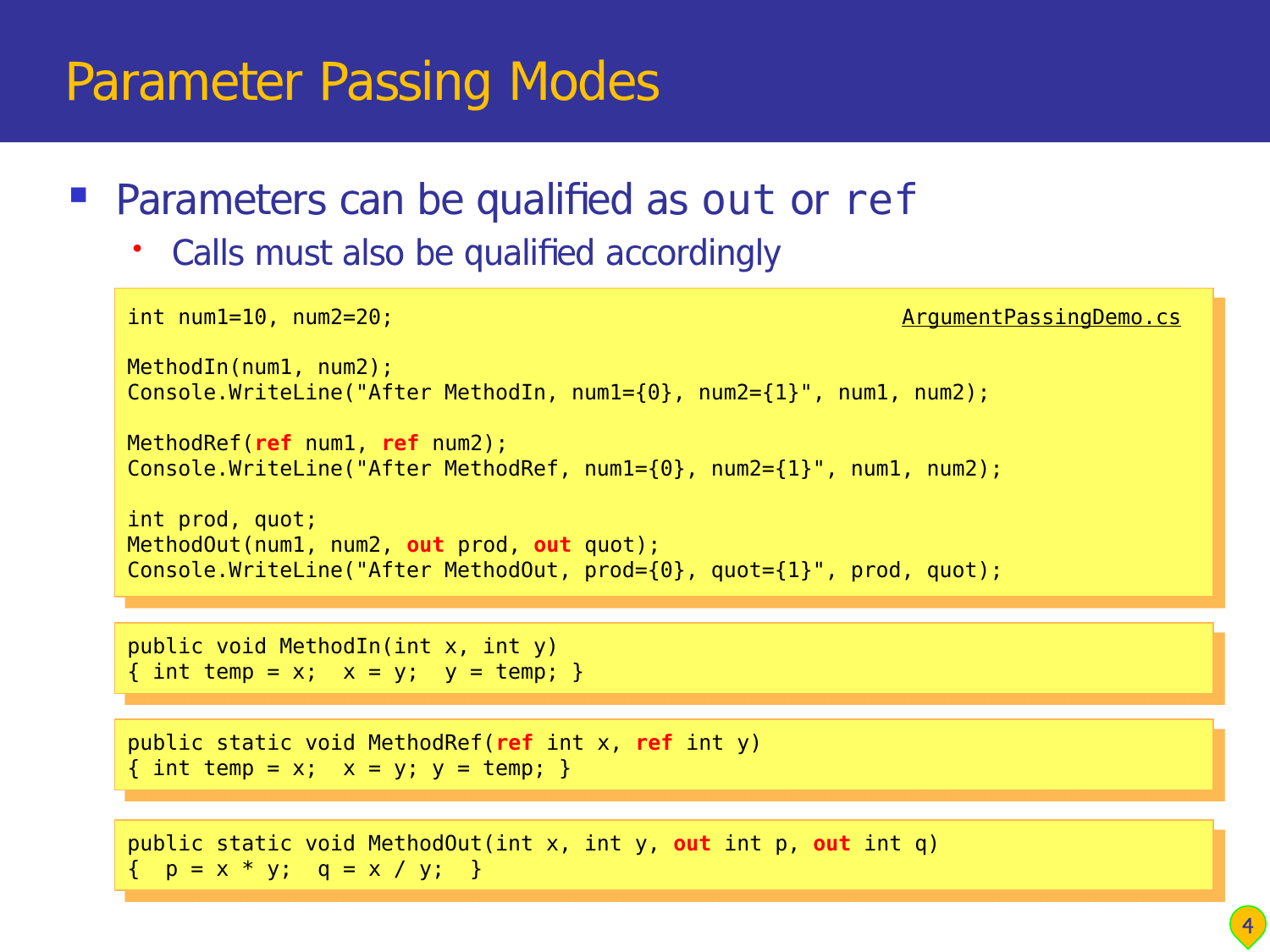

# Parameter Passing Modes
Parameters can be qualified as out or ref
Calls must also be qualified accordingly

int num1=10, num2=20;                                        ArgumentPassingDemo.cs

MethodIn(num1, num2);
Console.WriteLine("After MethodIn, num1={0}, num2={1}", num1, num2);

MethodRef(ref num1, ref num2);
Console.WriteLine("After MethodRef, num1={0}, num2={1}", num1, num2);

int prod, quot;
MethodOut(num1, num2, out prod, out quot);
Console.WriteLine("After MethodOut, prod={0}, quot={1}", prod, quot);
public void MethodIn(int x, int y)
{ int temp = x;  x = y;  y = temp; }
public static void MethodRef(ref int x, ref int y)
{ int temp = x;  x = y; y = temp; }
public static void MethodOut(int x, int y, out int p, out int q)
{  p = x * y;  q = x / y;  }
4